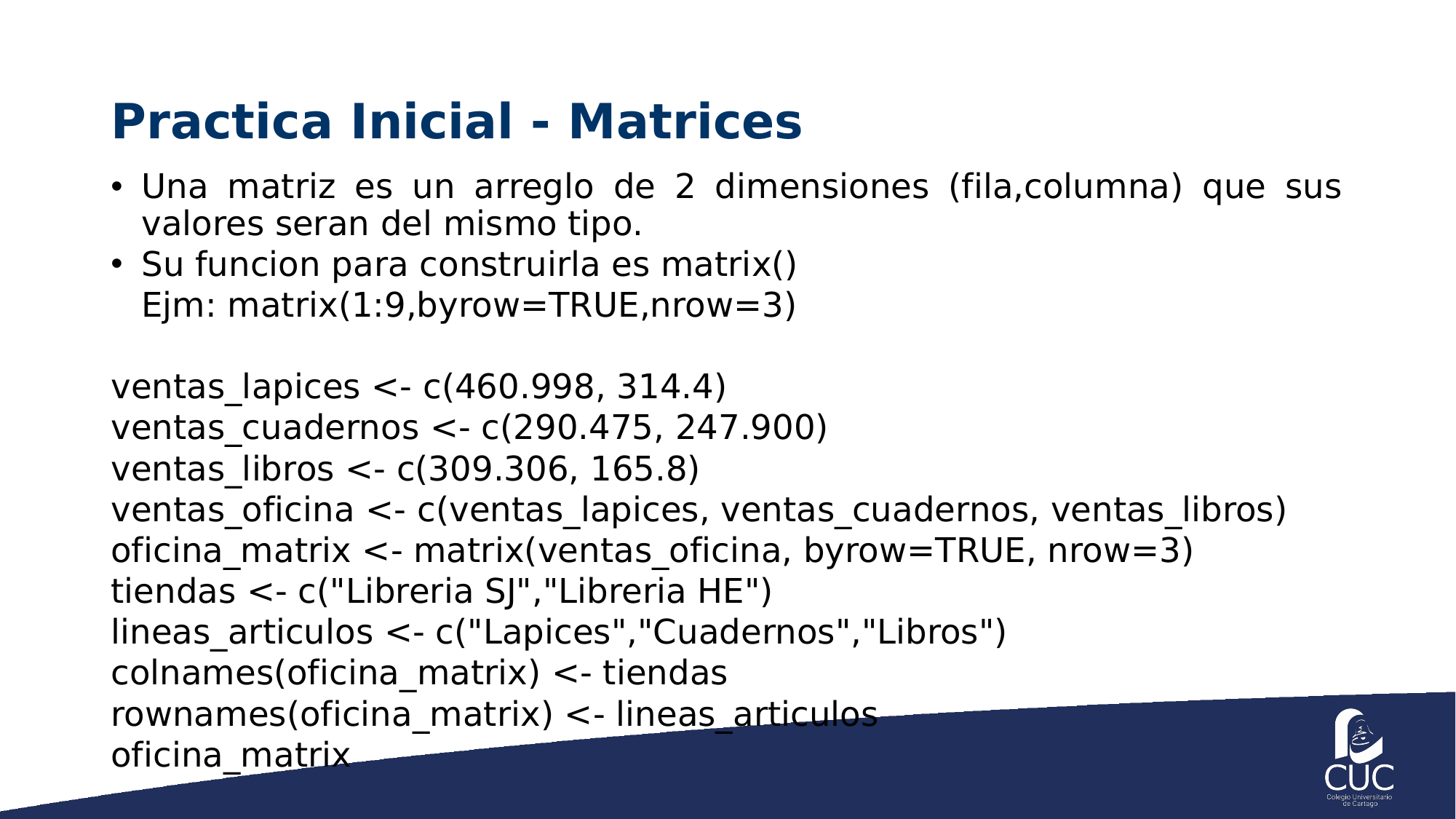

# Practica Inicial - Matrices
Una matriz es un arreglo de 2 dimensiones (fila,columna) que sus valores seran del mismo tipo.
Su funcion para construirla es matrix()
	Ejm: matrix(1:9,byrow=TRUE,nrow=3)

ventas_lapices <- c(460.998, 314.4)
ventas_cuadernos <- c(290.475, 247.900)
ventas_libros <- c(309.306, 165.8)
ventas_oficina <- c(ventas_lapices, ventas_cuadernos, ventas_libros)
oficina_matrix <- matrix(ventas_oficina, byrow=TRUE, nrow=3)
tiendas <- c("Libreria SJ","Libreria HE")
lineas_articulos <- c("Lapices","Cuadernos","Libros")
colnames(oficina_matrix) <- tiendas
rownames(oficina_matrix) <- lineas_articulos
oficina_matrix